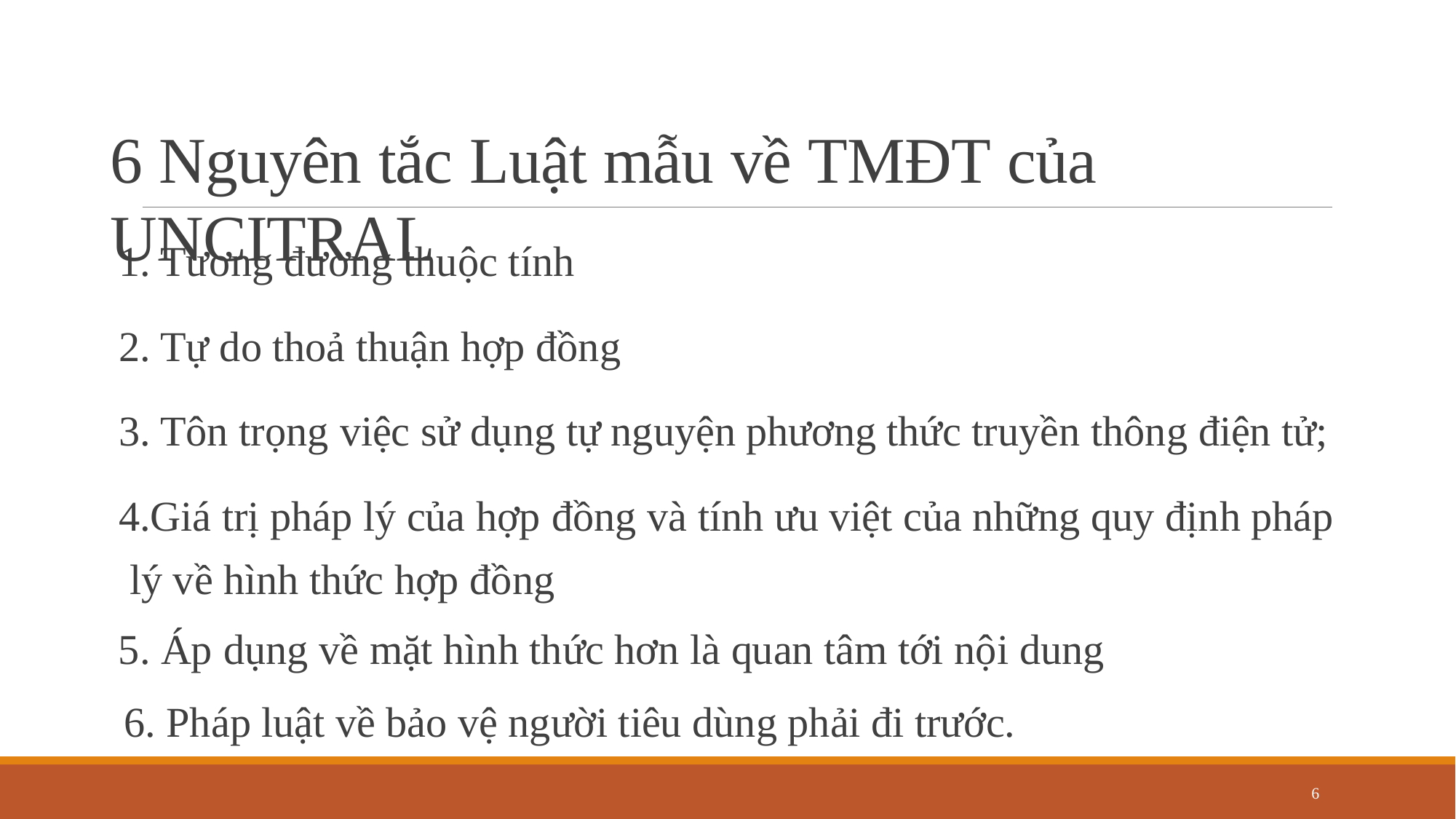

# 6 Nguyên tắc Luật mẫu về TMĐT của UNCITRAL
Tương đương thuộc tính
Tự do thoả thuận hợp đồng
Tôn trọng việc sử dụng tự nguyện phương thức truyền thông điện tử;
Giá trị pháp lý của hợp đồng và tính ưu việt của những quy định pháp  lý về hình thức hợp đồng
Áp dụng về mặt hình thức hơn là quan tâm tới nội dung
Pháp luật về bảo vệ người tiêu dùng phải đi trước.
6